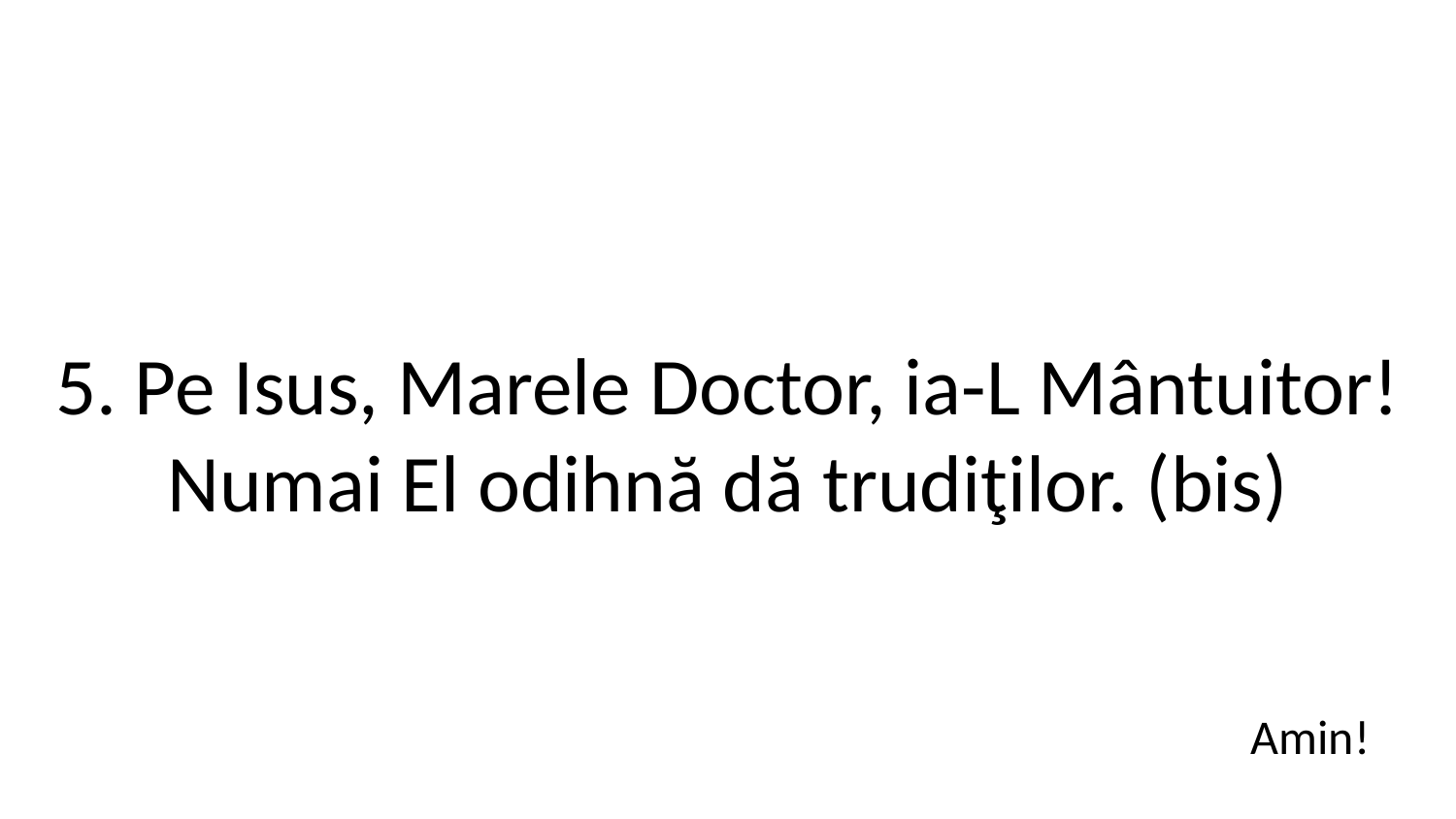

5. Pe Isus, Marele Doctor, ia-L Mântuitor!
Numai El odihnă dă trudiţilor. (bis)

Amin!